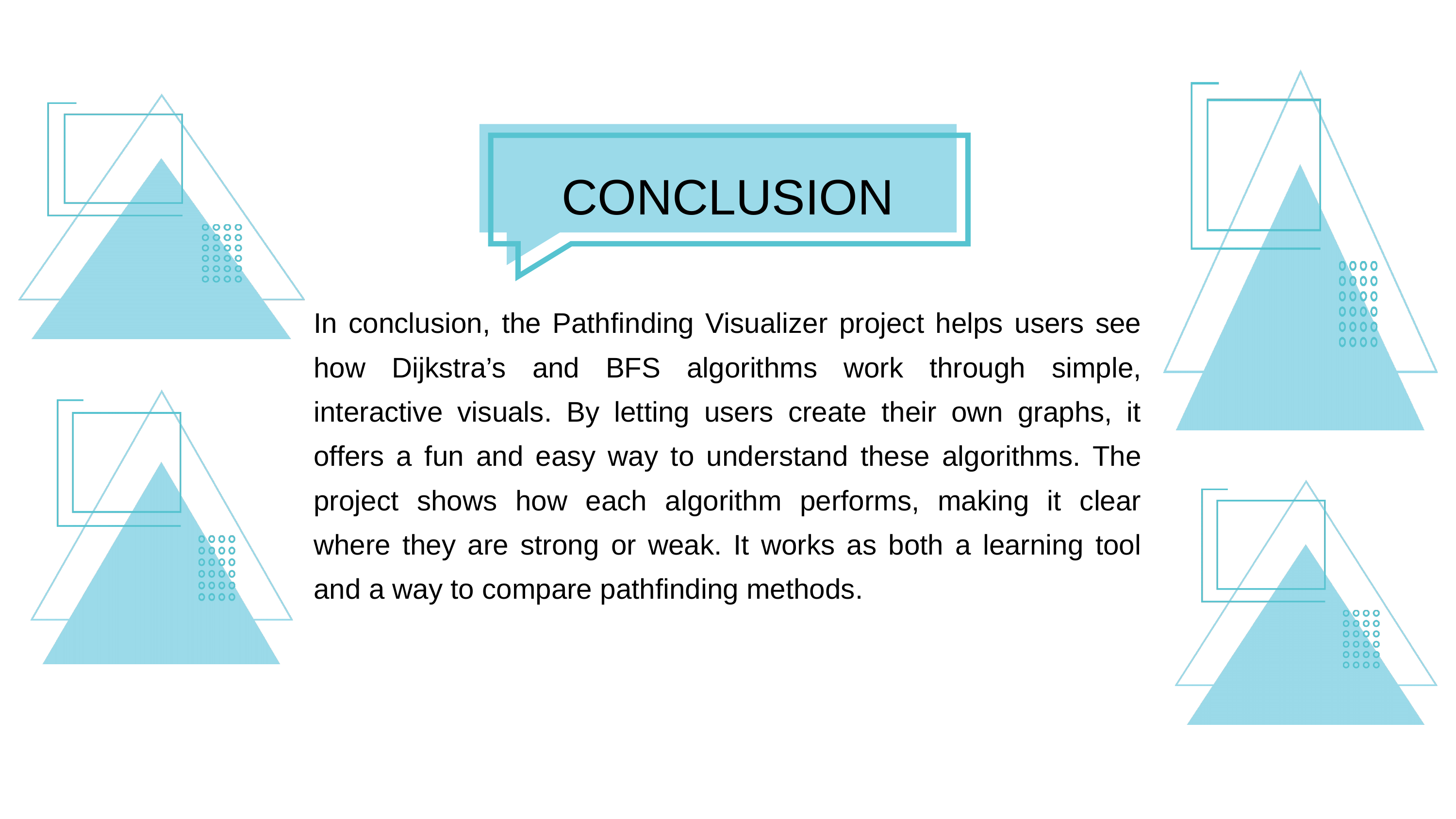

CONCLUSION
In conclusion, the Pathfinding Visualizer project helps users see how Dijkstra’s and BFS algorithms work through simple, interactive visuals. By letting users create their own graphs, it offers a fun and easy way to understand these algorithms. The project shows how each algorithm performs, making it clear where they are strong or weak. It works as both a learning tool and a way to compare pathfinding methods.